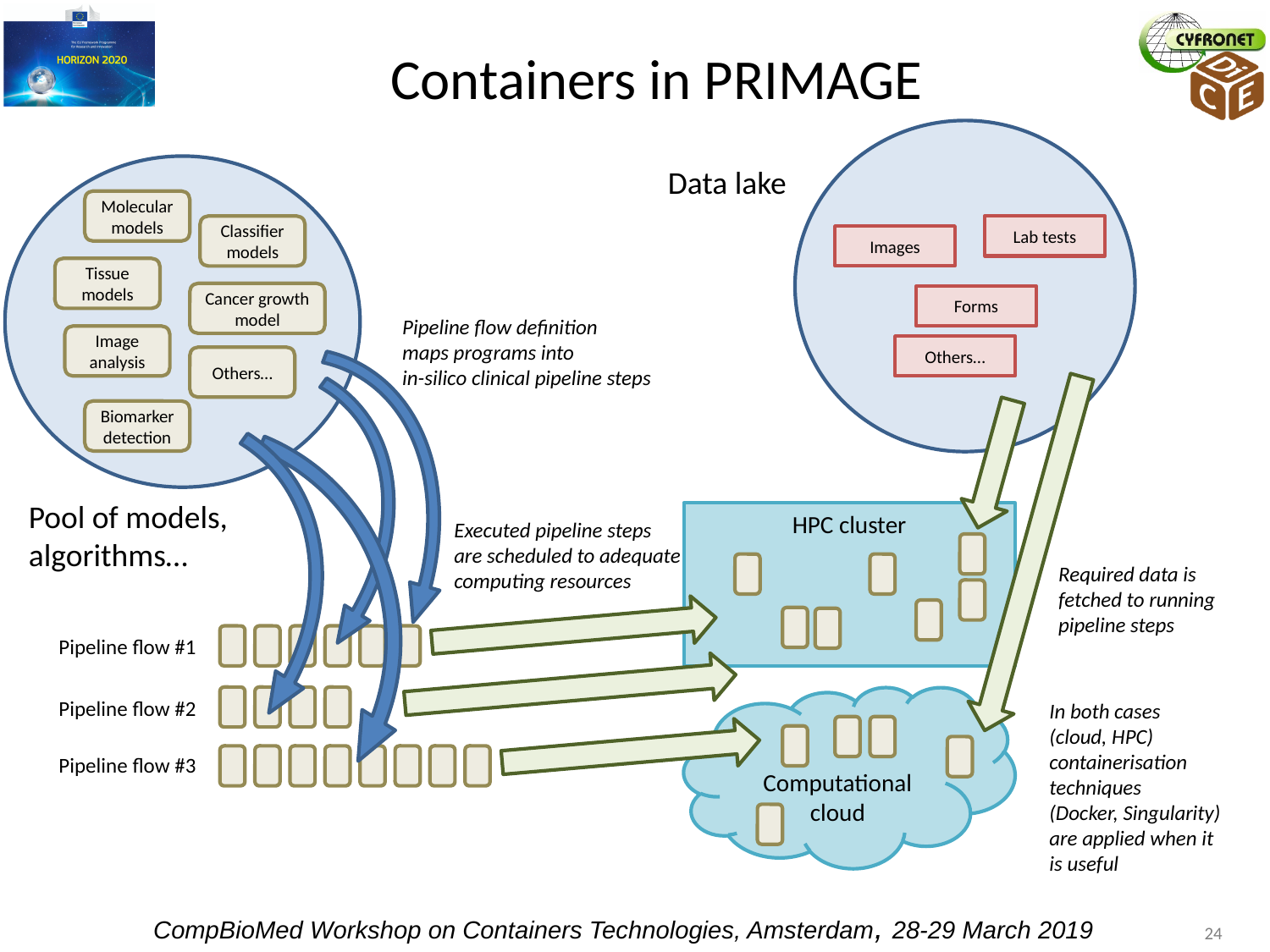

Containers in PRIMAGE

Data lake
Molecular models
Classifier models
Lab tests
Images
Tissue models
Cancer growth model
Forms
Pipeline flow definition
maps programs into
in-silico clinical pipeline steps

Image analysis
Others…
Others…

Biomarkerdetection

Pool of models,
algorithms…
HPC cluster
Executed pipeline steps
are scheduled to adequate
computing resources

Required data is
fetched to running
pipeline steps

Pipeline flow #1

Computational cloud
Pipeline flow #2
In both cases
(cloud, HPC)
containerisation
techniques
(Docker, Singularity)
are applied when it
is useful

Pipeline flow #3